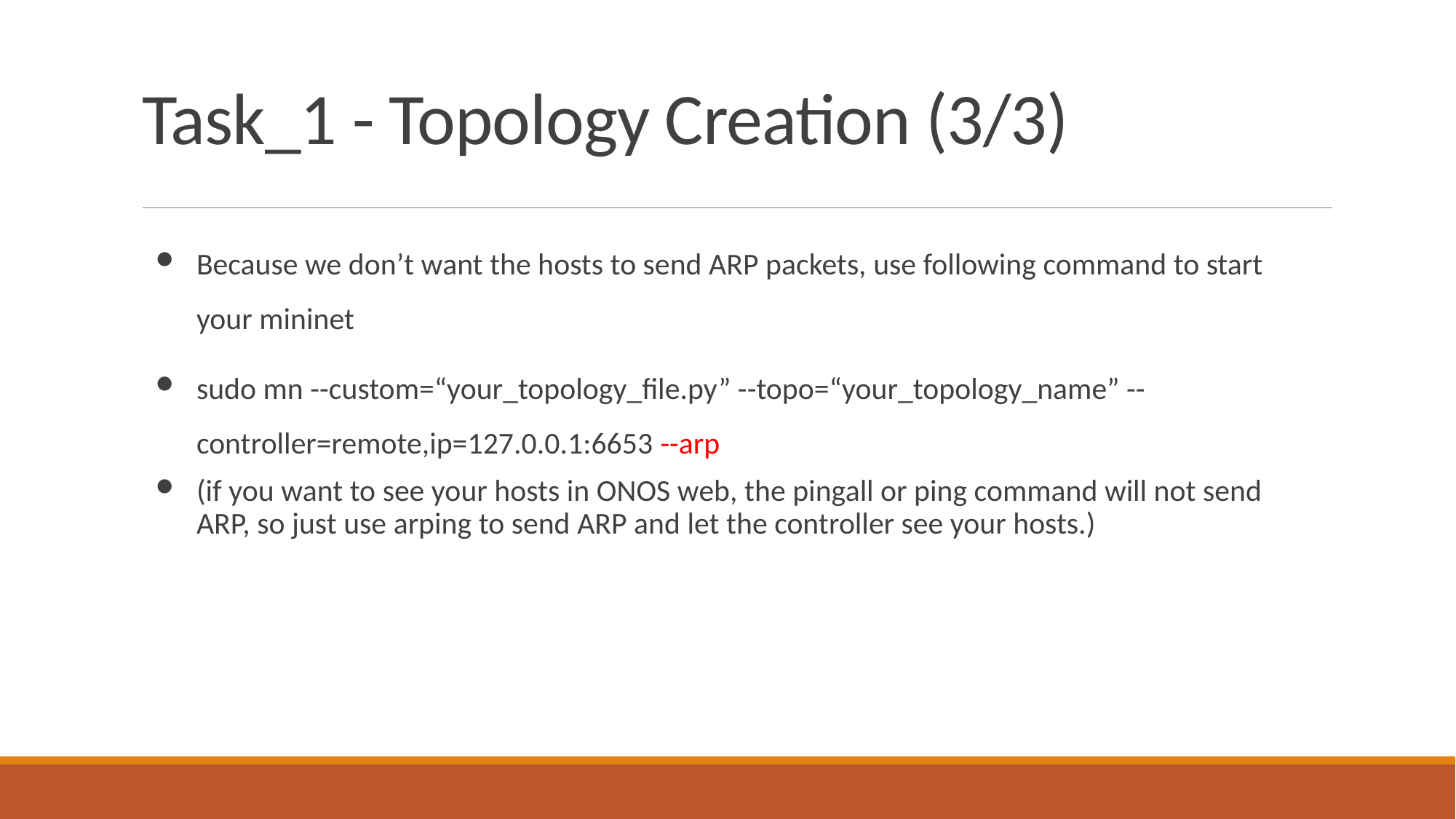

# Task_1 - Topology Creation (3/3)
Because we don’t want the hosts to send ARP packets, use following command to start your mininet
sudo mn --custom=“your_topology_file.py” --topo=“your_topology_name” --controller=remote,ip=127.0.0.1:6653 --arp
(if you want to see your hosts in ONOS web, the pingall or ping command will not send ARP, so just use arping to send ARP and let the controller see your hosts.)